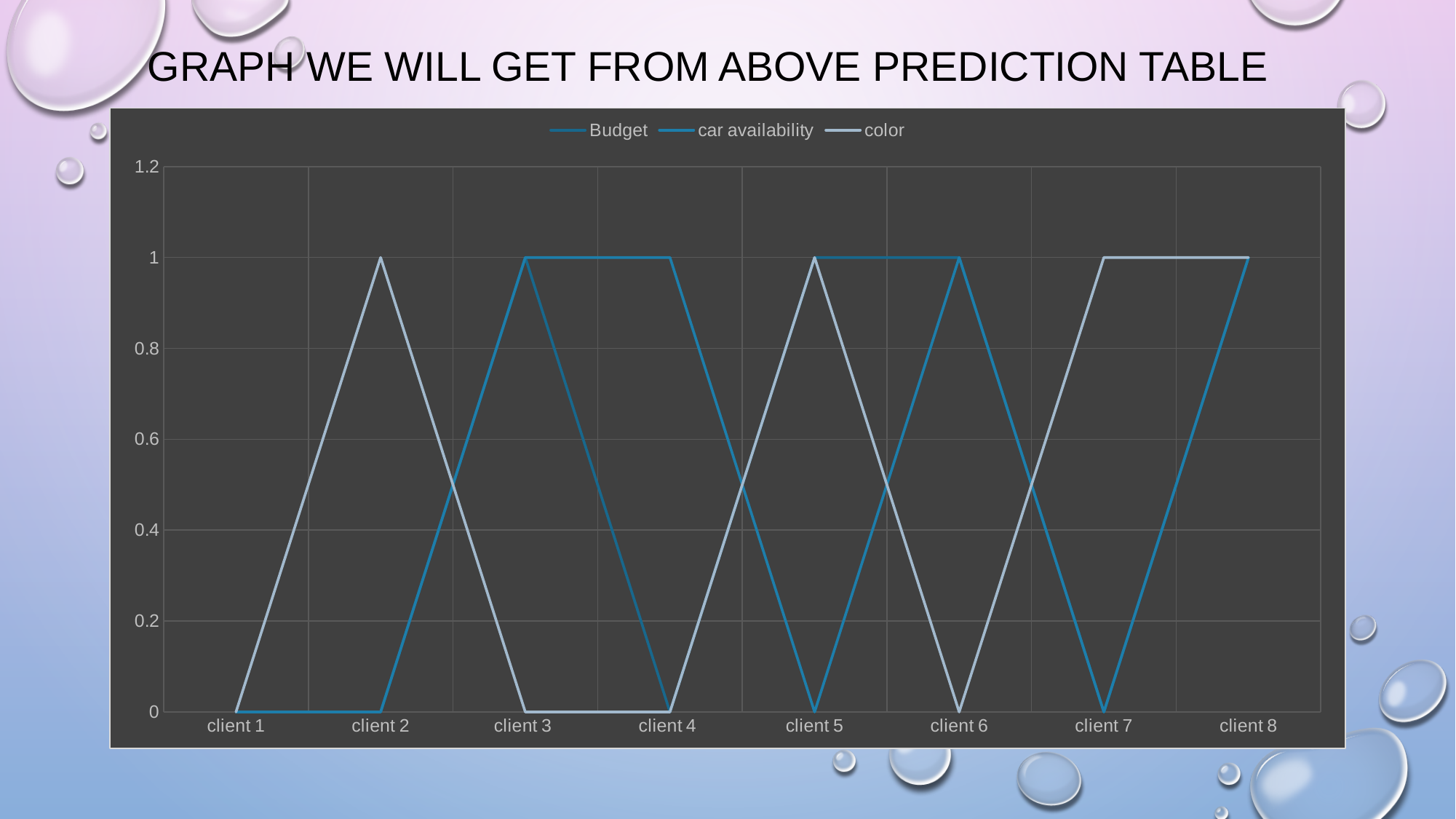

# Graph we will get from above prediction table

### Chart

| Category | Budget | car availability | color |
|---|---|---|---|
| client 1 | 0.0 | 0.0 | 0.0 |
| client 2 | 0.0 | 0.0 | 1.0 |
| client 3  | 1.0 | 1.0 | 0.0 |
| client 4  | 0.0 | 1.0 | 0.0 |
| client 5 | 1.0 | 0.0 | 1.0 |
| client 6 | 1.0 | 1.0 | 0.0 |
| client 7 | 0.0 | 0.0 | 1.0 |
| client 8 | 1.0 | 1.0 | 1.0 |